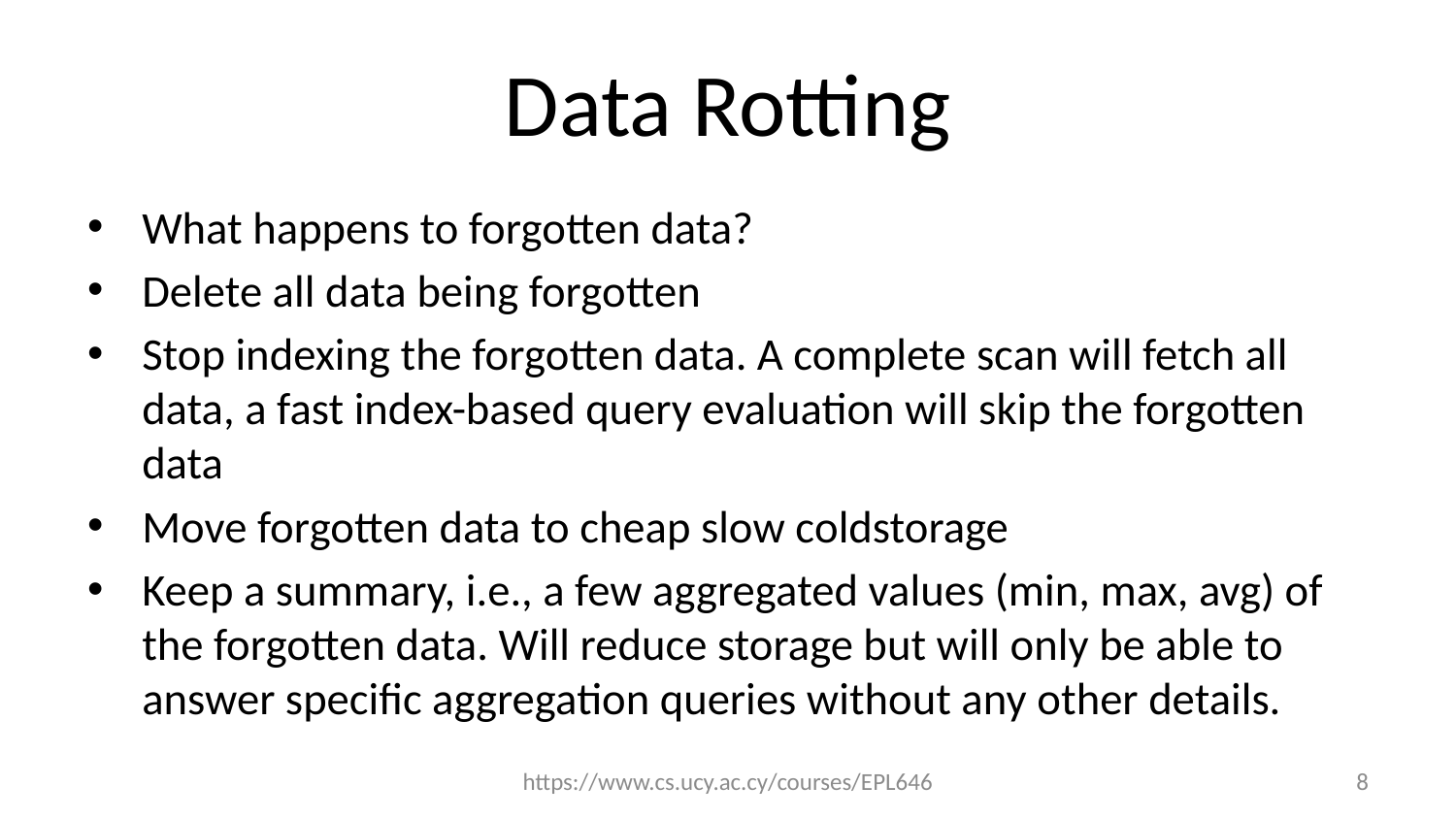

# Data Rotting
What happens to forgotten data?
Delete all data being forgotten
Stop indexing the forgotten data. A complete scan will fetch all data, a fast index-based query evaluation will skip the forgotten data
Move forgotten data to cheap slow coldstorage
Keep a summary, i.e., a few aggregated values (min, max, avg) of the forgotten data. Will reduce storage but will only be able to answer specific aggregation queries without any other details.
https://www.cs.ucy.ac.cy/courses/EPL646
8